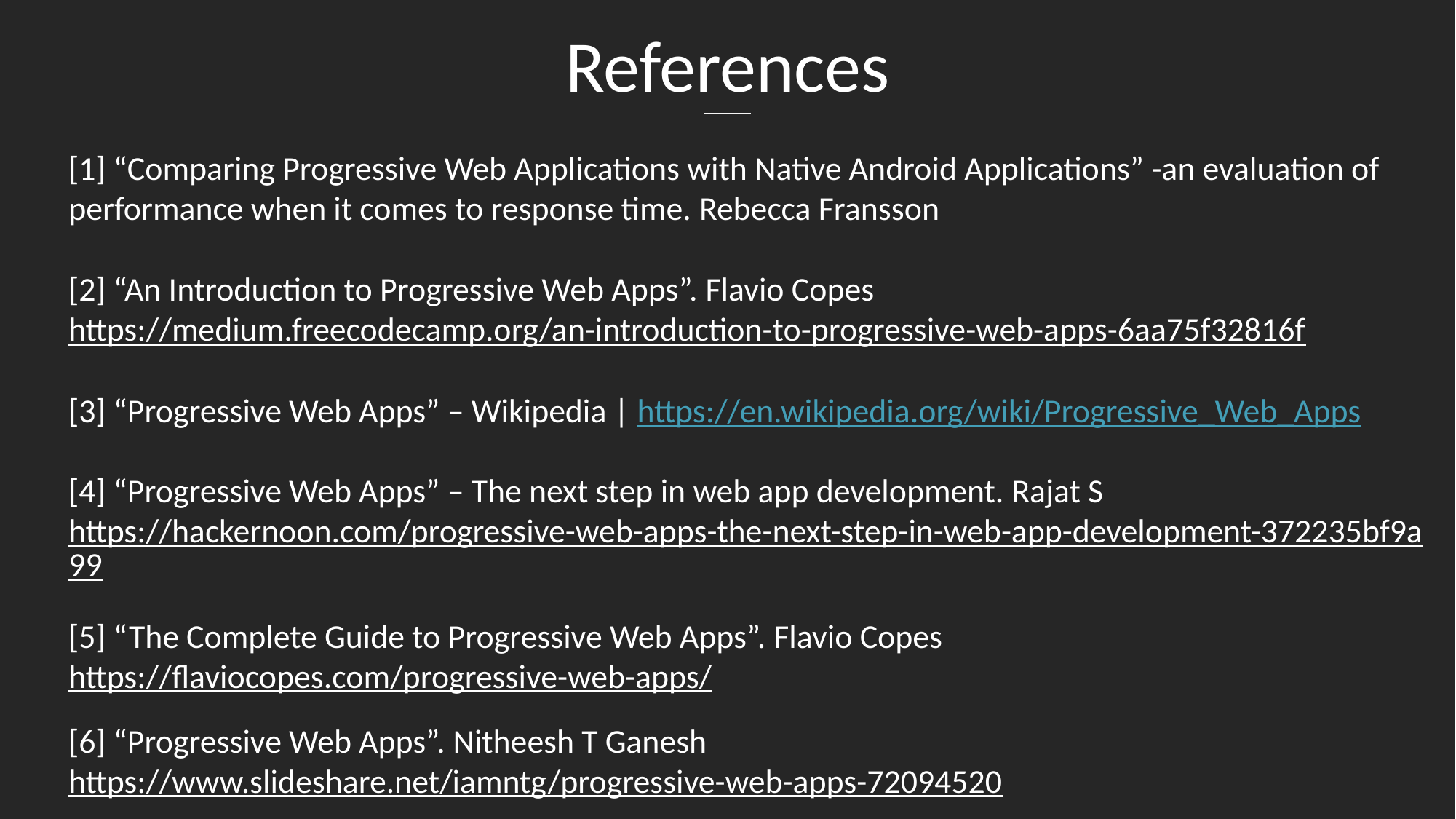

References
[1] “Comparing Progressive Web Applications with Native Android Applications” -an evaluation of performance when it comes to response time. Rebecca Fransson
[2] “An Introduction to Progressive Web Apps”. Flavio Copes
https://medium.freecodecamp.org/an-introduction-to-progressive-web-apps-6aa75f32816f
[3] “Progressive Web Apps” – Wikipedia | https://en.wikipedia.org/wiki/Progressive_Web_Apps
[4] “Progressive Web Apps” – The next step in web app development. Rajat S
https://hackernoon.com/progressive-web-apps-the-next-step-in-web-app-development-372235bf9a99
[5] “The Complete Guide to Progressive Web Apps”. Flavio Copes
https://flaviocopes.com/progressive-web-apps/
[6] “Progressive Web Apps”. Nitheesh T Ganesh
https://www.slideshare.net/iamntg/progressive-web-apps-72094520